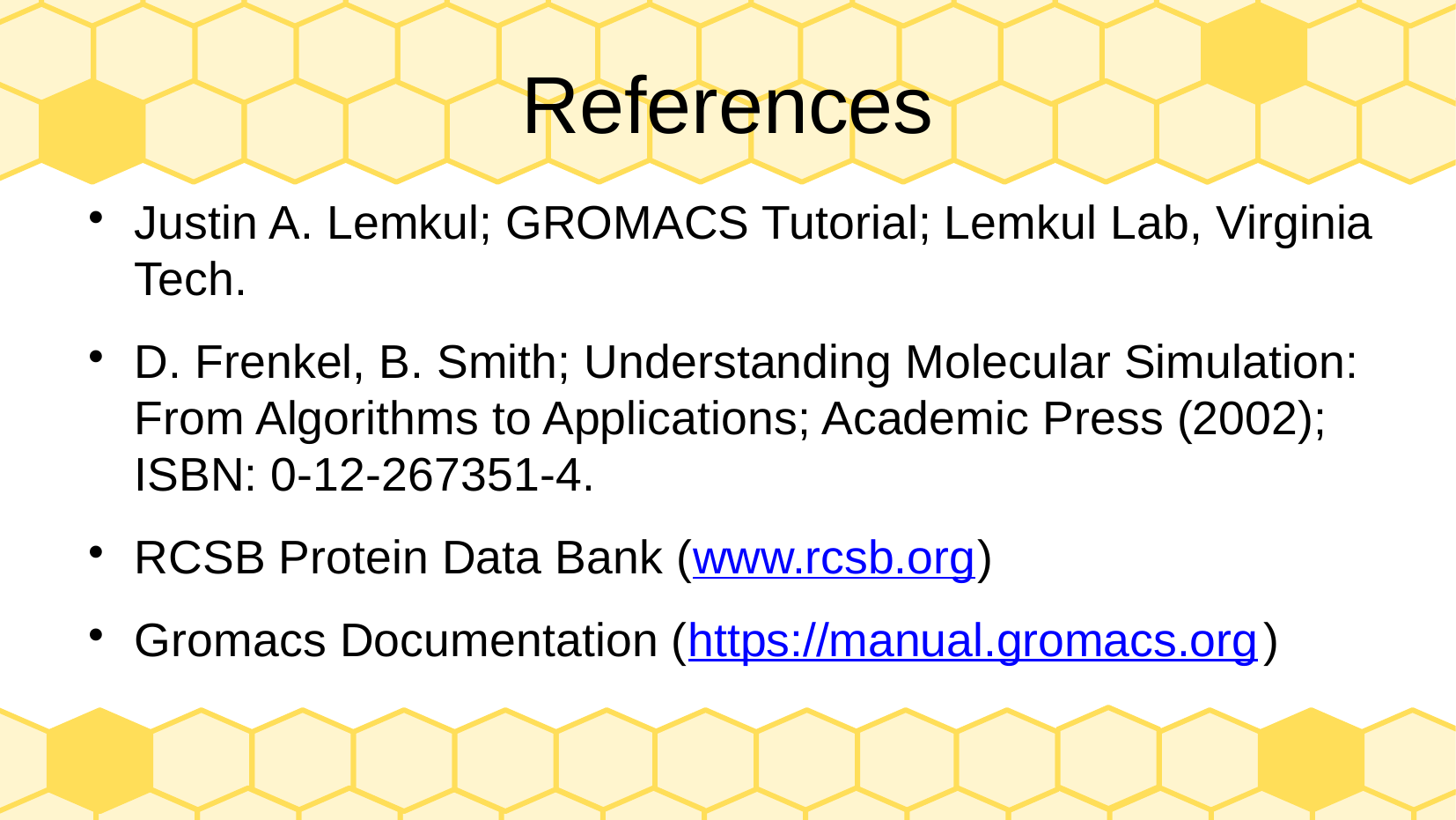

# References
Justin A. Lemkul; GROMACS Tutorial; Lemkul Lab, Virginia Tech.
D. Frenkel, B. Smith; Understanding Molecular Simulation: From Algorithms to Applications; Academic Press (2002); ISBN: 0-12-267351-4.
RCSB Protein Data Bank (www.rcsb.org)
Gromacs Documentation (https://manual.gromacs.org)